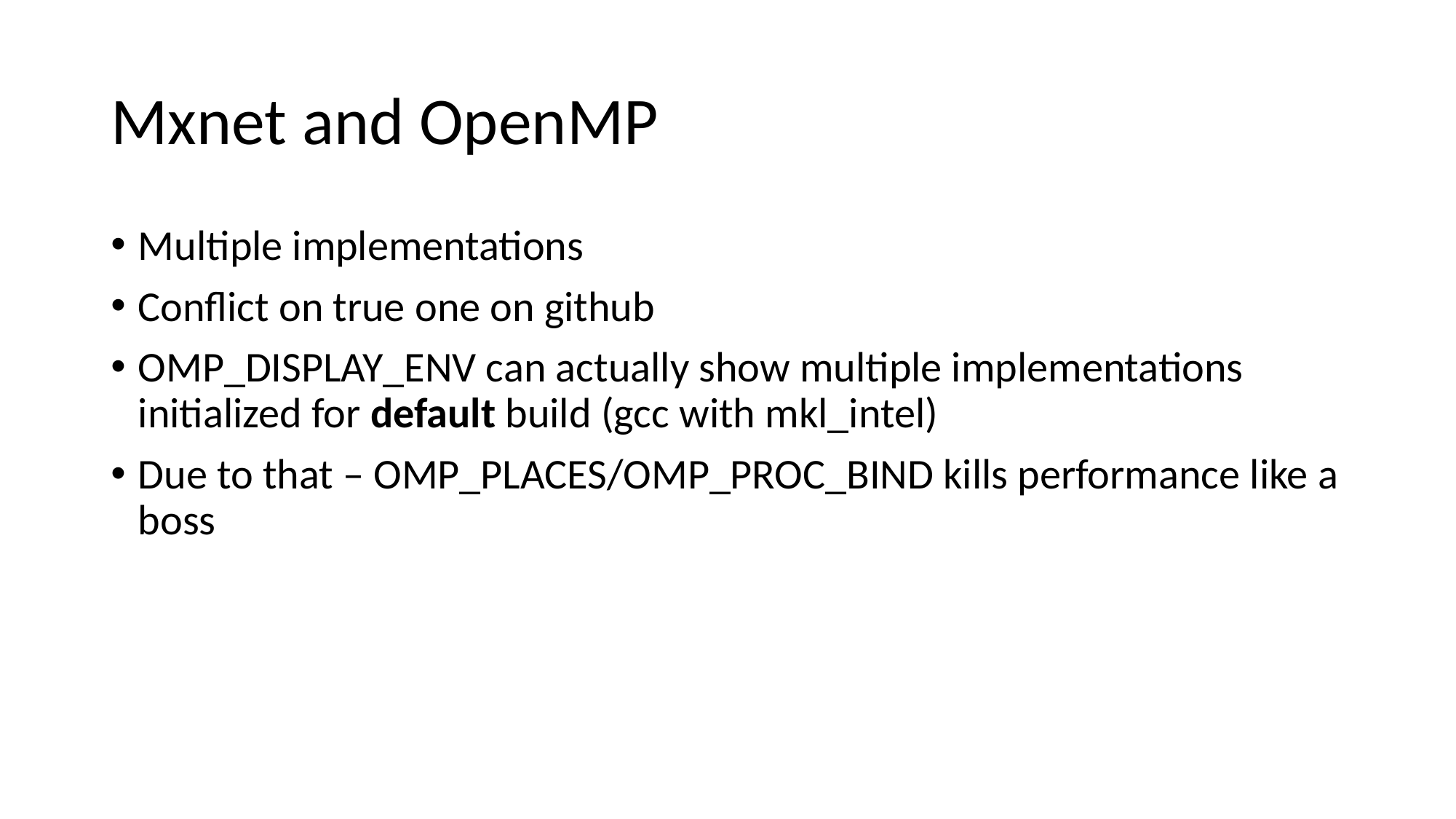

# Mxnet and OpenMP
Multiple implementations
Conflict on true one on github
OMP_DISPLAY_ENV can actually show multiple implementations initialized for default build (gcc with mkl_intel)
Due to that – OMP_PLACES/OMP_PROC_BIND kills performance like a boss